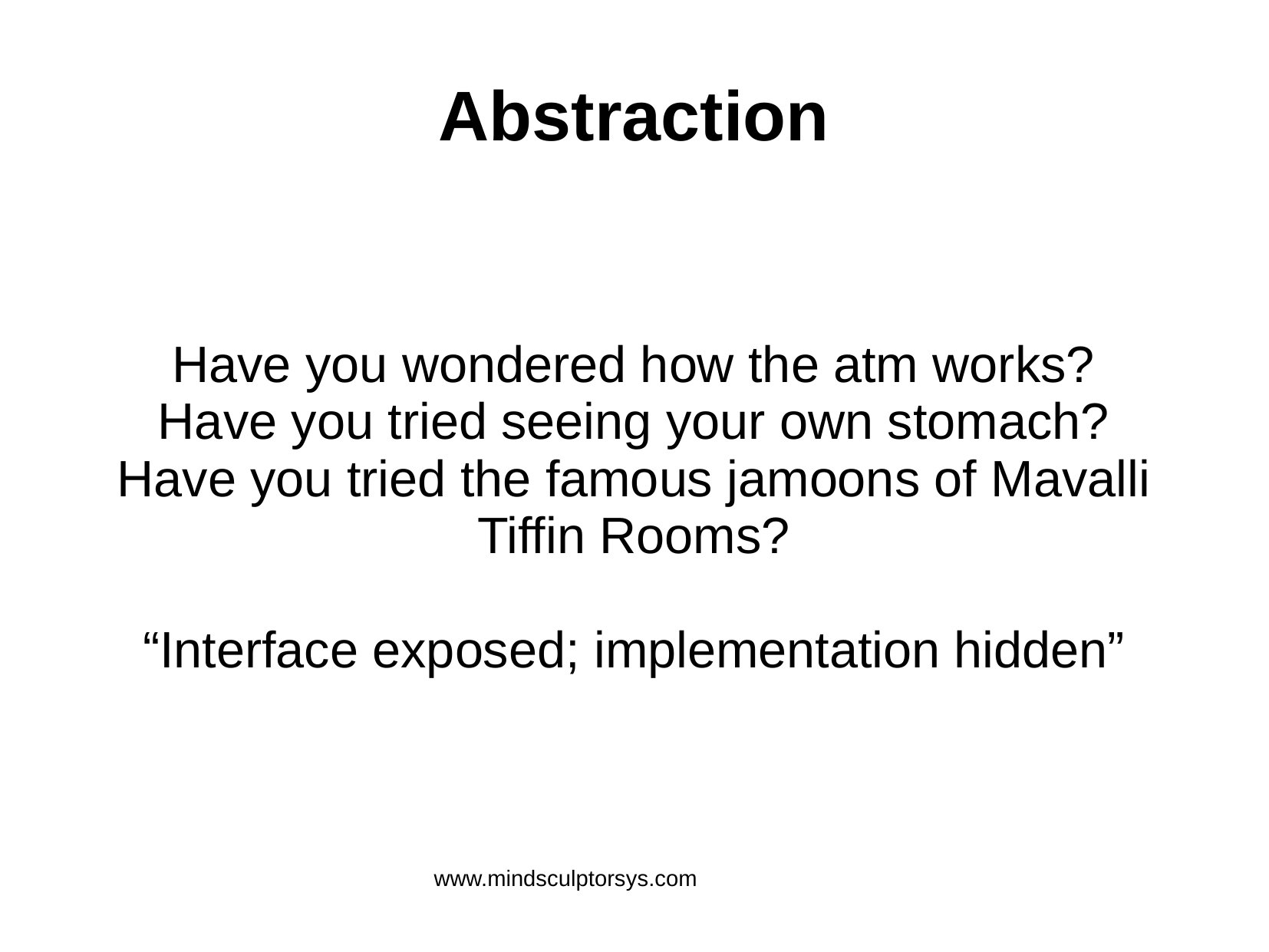

# Abstraction
Have you wondered how the atm works?
Have you tried seeing your own stomach?
Have you tried the famous jamoons of Mavalli Tiffin Rooms?

“Interface exposed; implementation hidden”

www.mindsculptorsys.com